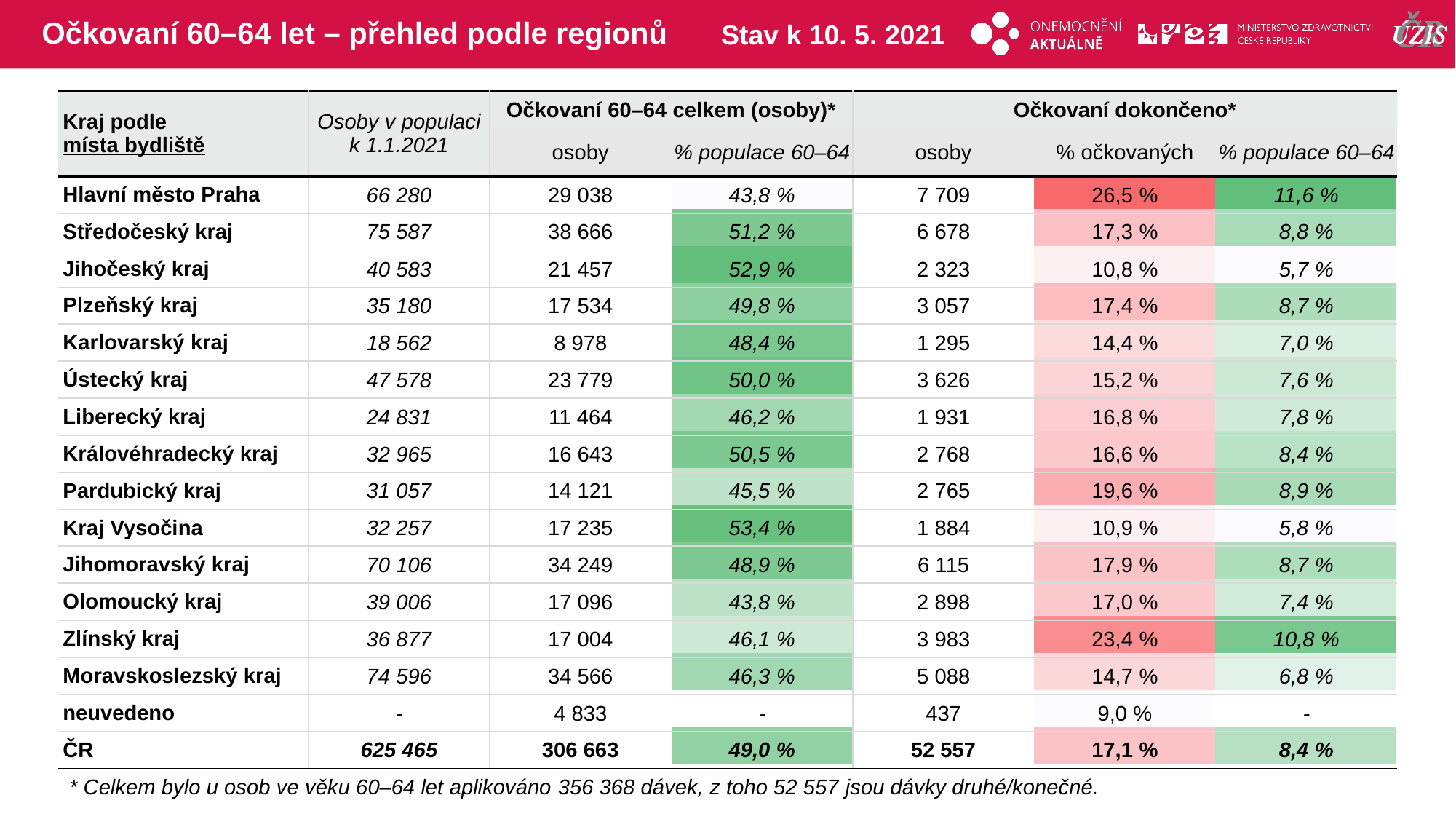

# Očkovaní 60–64 let – přehled podle regionů
Stav k 10. 5. 2021
| Kraj podle místa bydliště | Osoby v populaci k 1.1.2021 | Očkovaní 60–64 celkem (osoby)\* |  | Očkovaní dokončeno\* |  |  |
| --- | --- | --- | --- | --- | --- | --- |
|  |  | osoby | % populace 60–64 | osoby | % očkovaných | % populace 60–64 |
| Hlavní město Praha | 66 280 | 29 038 | 43,8 % | 7 709 | 26,5 % | 11,6 % |
| Středočeský kraj | 75 587 | 38 666 | 51,2 % | 6 678 | 17,3 % | 8,8 % |
| Jihočeský kraj | 40 583 | 21 457 | 52,9 % | 2 323 | 10,8 % | 5,7 % |
| Plzeňský kraj | 35 180 | 17 534 | 49,8 % | 3 057 | 17,4 % | 8,7 % |
| Karlovarský kraj | 18 562 | 8 978 | 48,4 % | 1 295 | 14,4 % | 7,0 % |
| Ústecký kraj | 47 578 | 23 779 | 50,0 % | 3 626 | 15,2 % | 7,6 % |
| Liberecký kraj | 24 831 | 11 464 | 46,2 % | 1 931 | 16,8 % | 7,8 % |
| Královéhradecký kraj | 32 965 | 16 643 | 50,5 % | 2 768 | 16,6 % | 8,4 % |
| Pardubický kraj | 31 057 | 14 121 | 45,5 % | 2 765 | 19,6 % | 8,9 % |
| Kraj Vysočina | 32 257 | 17 235 | 53,4 % | 1 884 | 10,9 % | 5,8 % |
| Jihomoravský kraj | 70 106 | 34 249 | 48,9 % | 6 115 | 17,9 % | 8,7 % |
| Olomoucký kraj | 39 006 | 17 096 | 43,8 % | 2 898 | 17,0 % | 7,4 % |
| Zlínský kraj | 36 877 | 17 004 | 46,1 % | 3 983 | 23,4 % | 10,8 % |
| Moravskoslezský kraj | 74 596 | 34 566 | 46,3 % | 5 088 | 14,7 % | 6,8 % |
| neuvedeno | - | 4 833 | - | 437 | 9,0 % | - |
| ČR | 625 465 | 306 663 | 49,0 % | 52 557 | 17,1 % | 8,4 % |
|  |  |  |  |  |  |
| --- | --- | --- | --- | --- | --- |
|  |  |  |  |  |  |
|  |  |  |  |  |  |
|  |  |  |  |  |  |
|  |  |  |  |  |  |
|  |  |  |  |  |  |
|  |  |  |  |  |  |
|  |  |  |  |  |  |
|  |  |  |  |  |  |
|  |  |  |  |  |  |
|  |  |  |  |  |  |
|  |  |  |  |  |  |
|  |  |  |  |  |  |
|  |  |  |  |  |  |
|  |  |  |  |  |  |
|  |  |  |  |  |  |
* Celkem bylo u osob ve věku 60–64 let aplikováno 356 368 dávek, z toho 52 557 jsou dávky druhé/konečné.